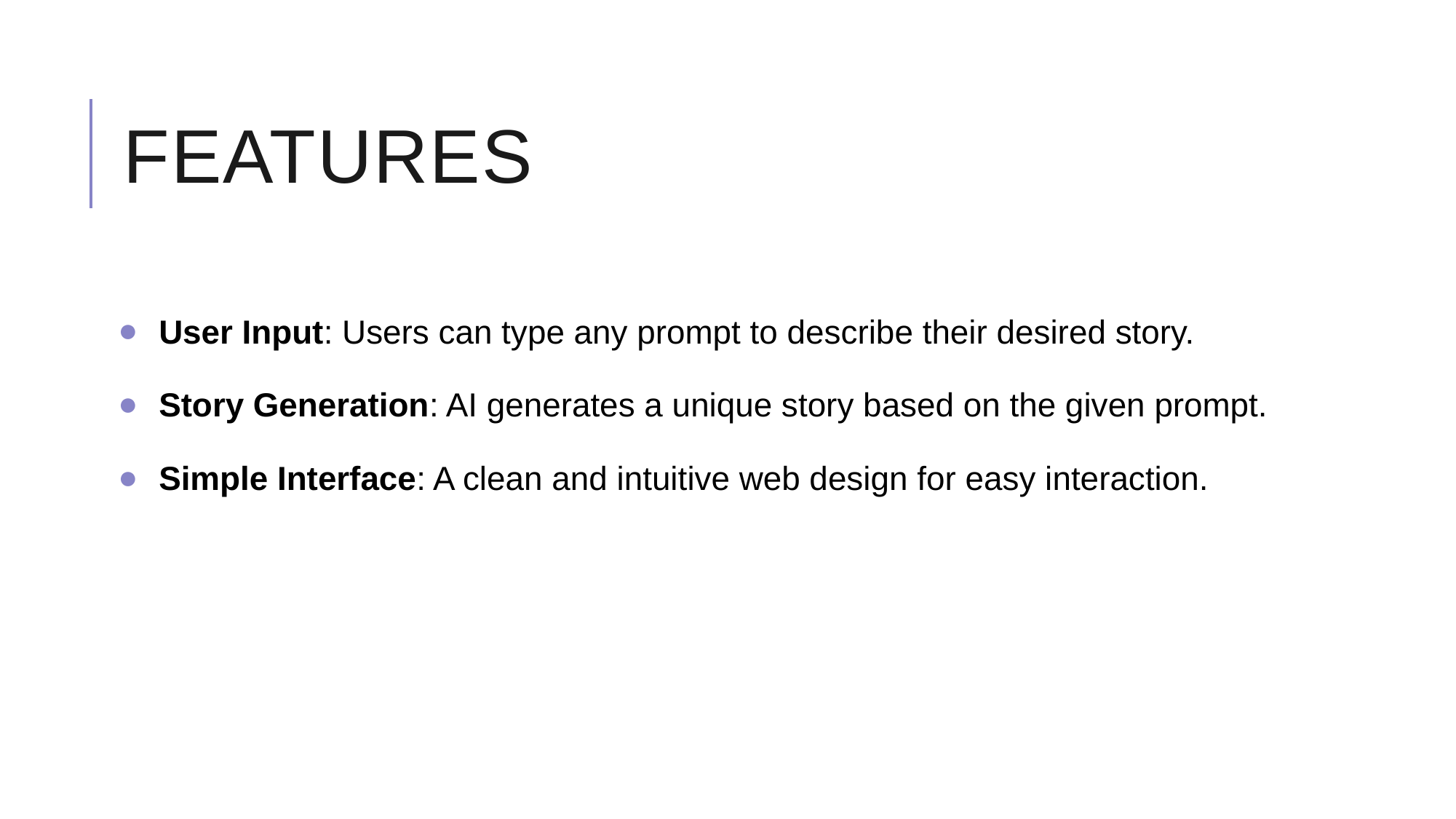

# FEATURES

User Input: Users can type any prompt to describe their desired story.
Story Generation: AI generates a unique story based on the given prompt.
Simple Interface: A clean and intuitive web design for easy interaction.